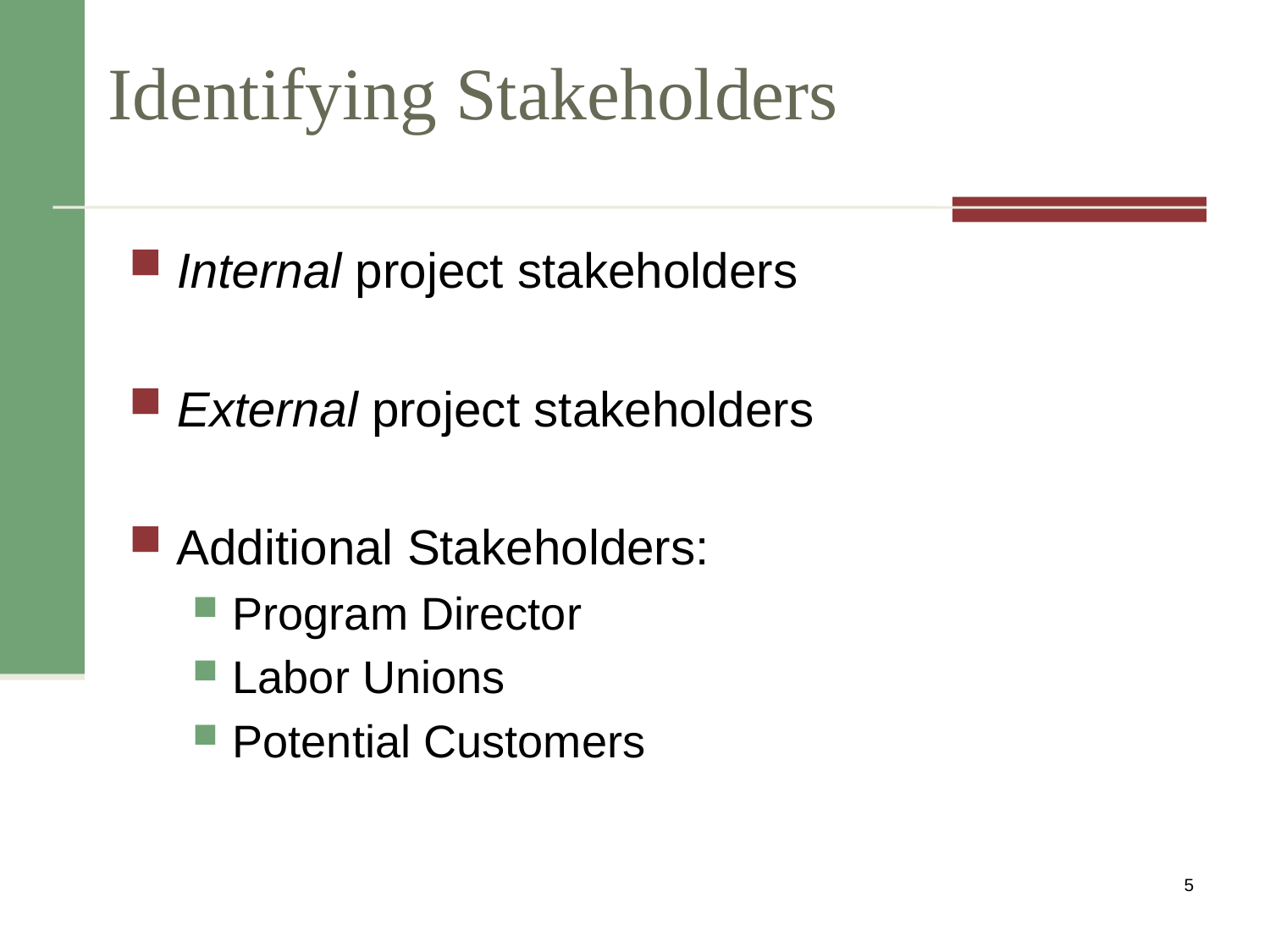

# Identifying Stakeholders
Internal project stakeholders

External project stakeholders

Additional Stakeholders:
Program Director
Labor Unions
Potential Customers

5